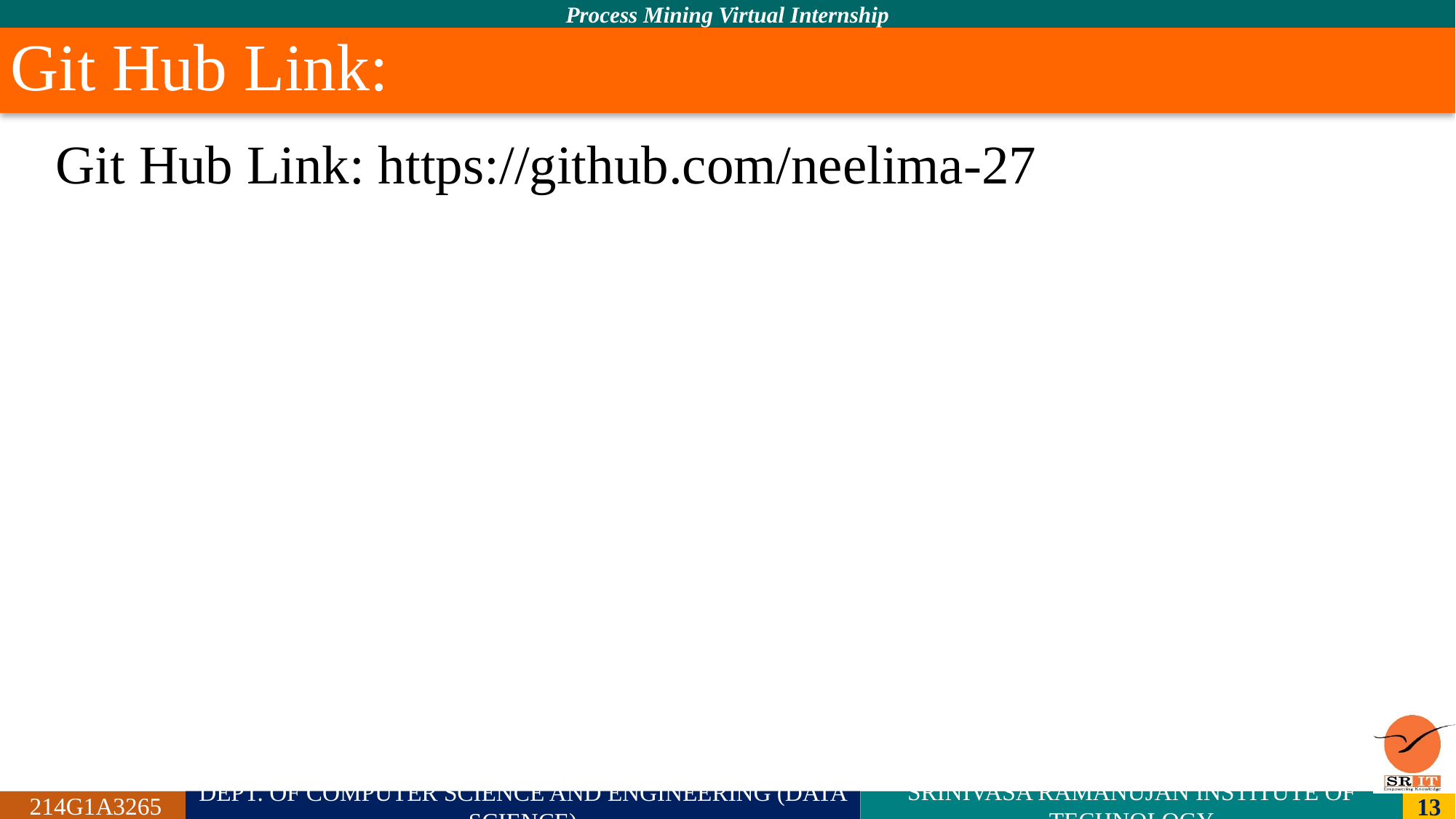

# Git Hub Link:
  Git Hub Link: https://github.com/neelima-27